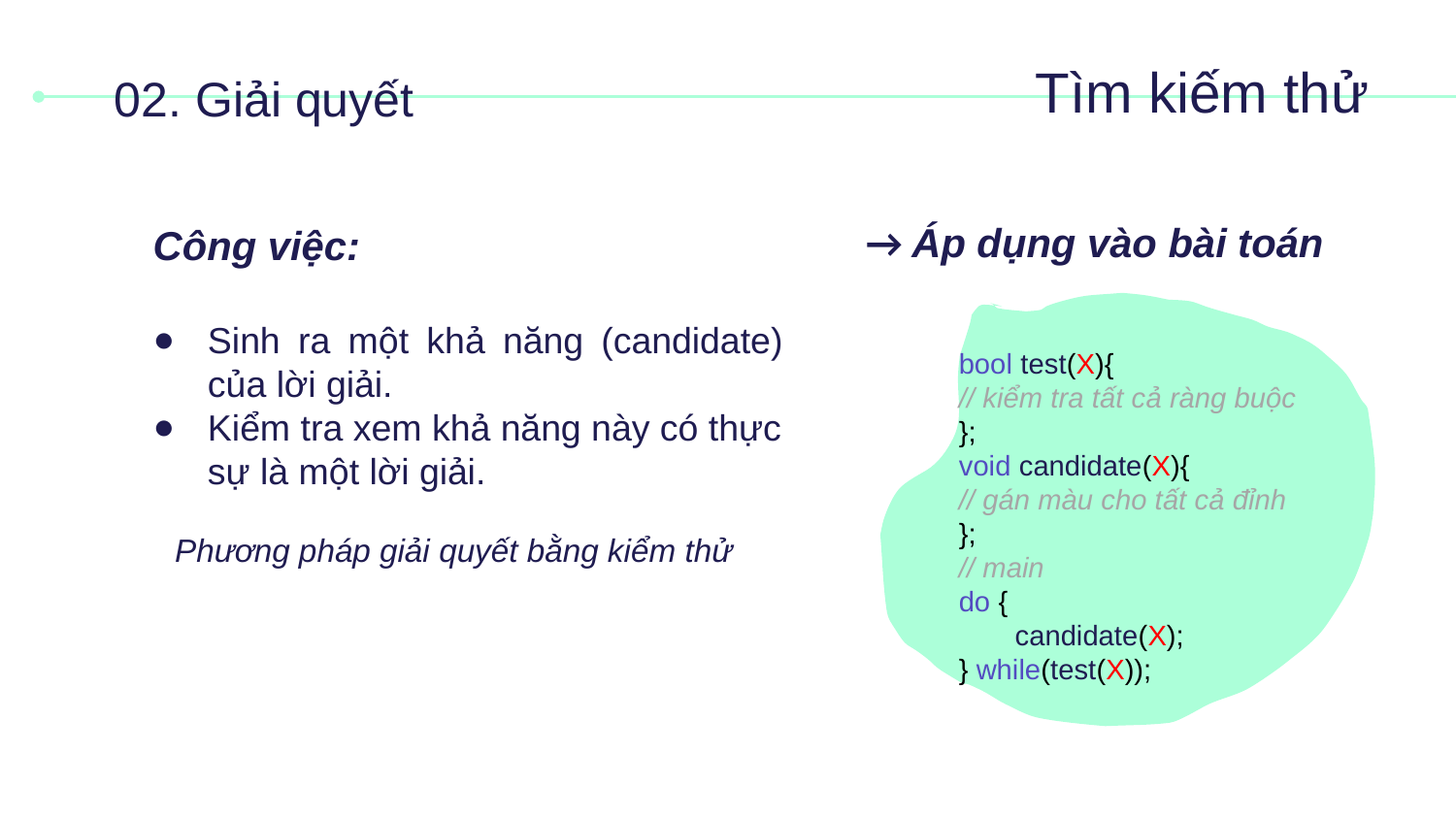

Tìm kiếm thử
# 02. Giải quyết

→ Áp dụng vào bài toán
Công việc:

Sinh ra một khả năng (candidate) của lời giải.
Kiểm tra xem khả năng này có thực sự là một lời giải.

bool test(X){
// kiểm tra tất cả ràng buộc
};
void candidate(X){
// gán màu cho tất cả đỉnh
};
// main
do {
       candidate(X);
} while(test(X));

Phương pháp giải quyết bằng kiểm thử